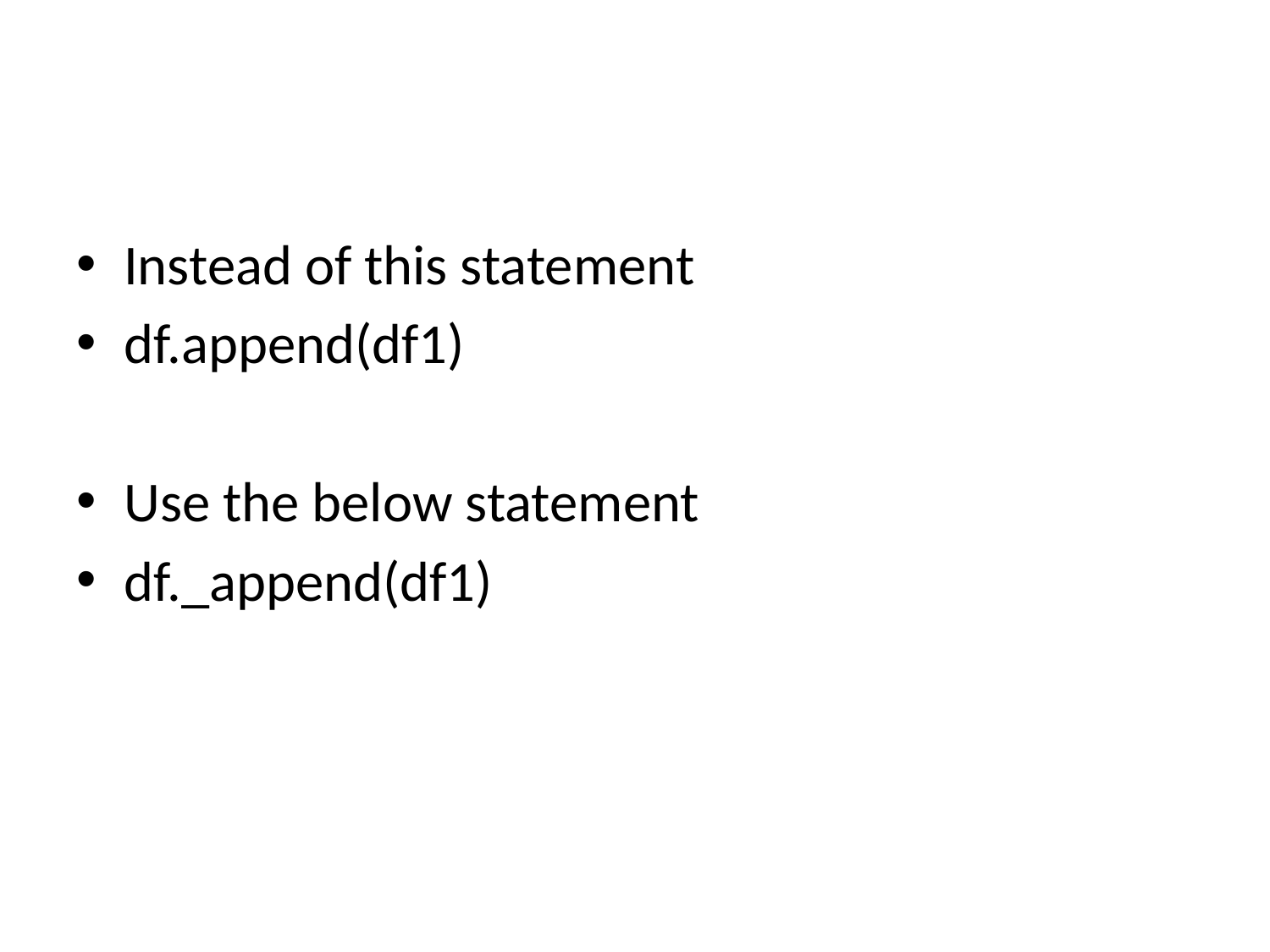

#
Instead of this statement
df.append(df1)

Use the below statement
df._append(df1)